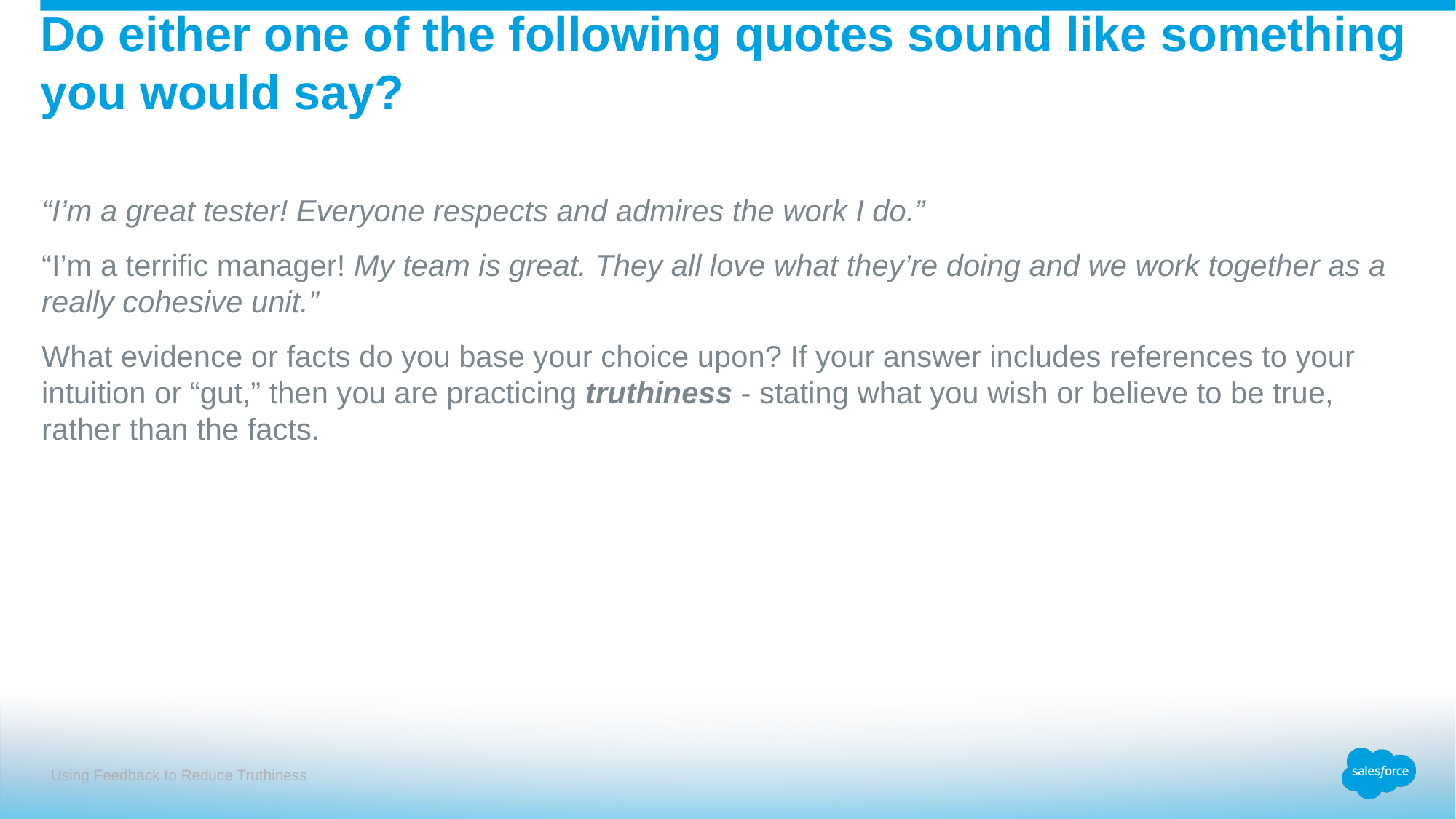

# Do either one of the following quotes sound like something you would say?
“I’m a great tester! Everyone respects and admires the work I do.”
“I’m a terrific manager! My team is great. They all love what they’re doing and we work together as a really cohesive unit.”
What evidence or facts do you base your choice upon? If your answer includes references to your intuition or “gut,” then you are practicing truthiness - stating what you wish or believe to be true, rather than the facts.
Using Feedback to Reduce Truthiness